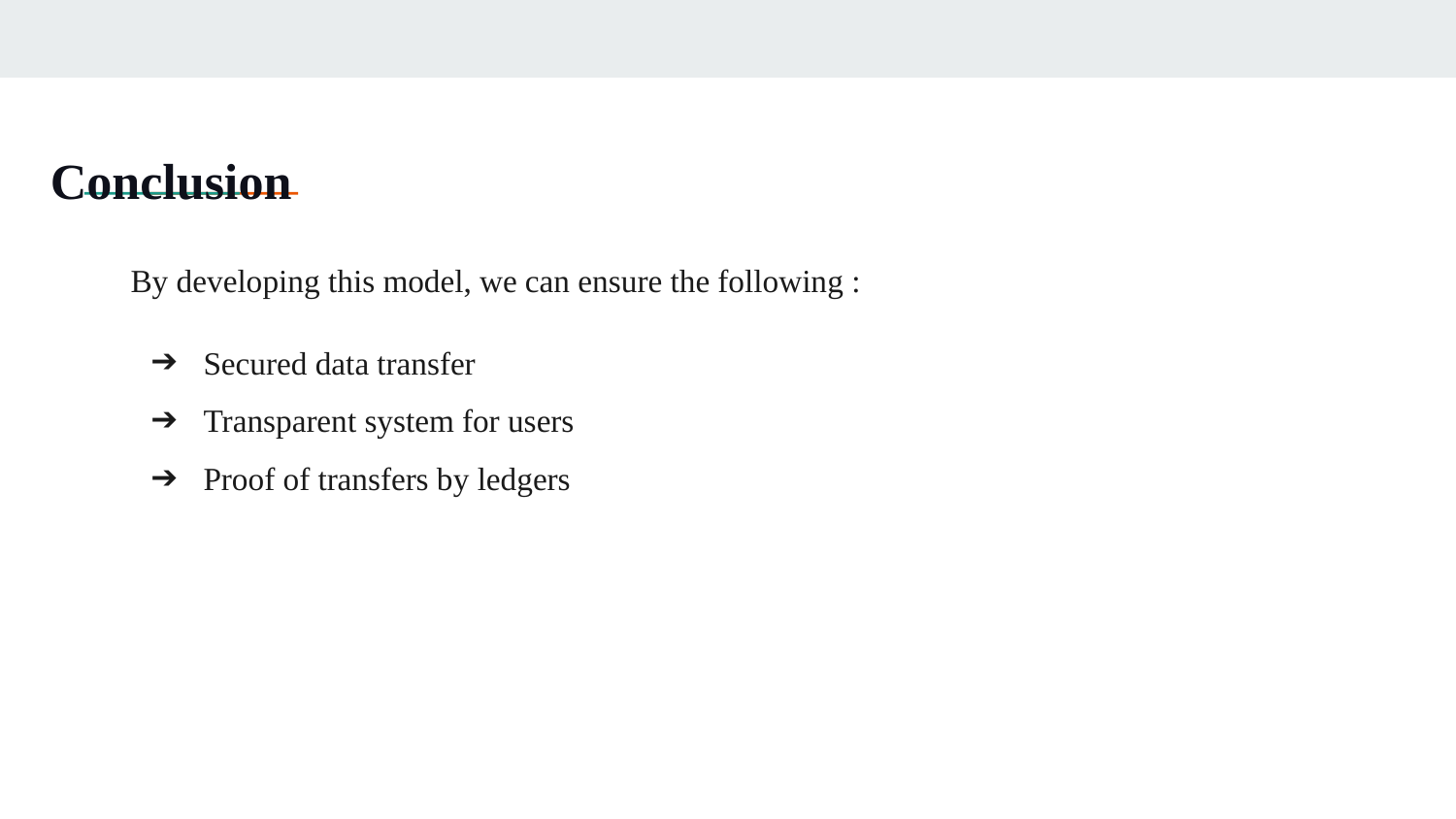

# Conclusion
By developing this model, we can ensure the following :
Secured data transfer
Transparent system for users
Proof of transfers by ledgers